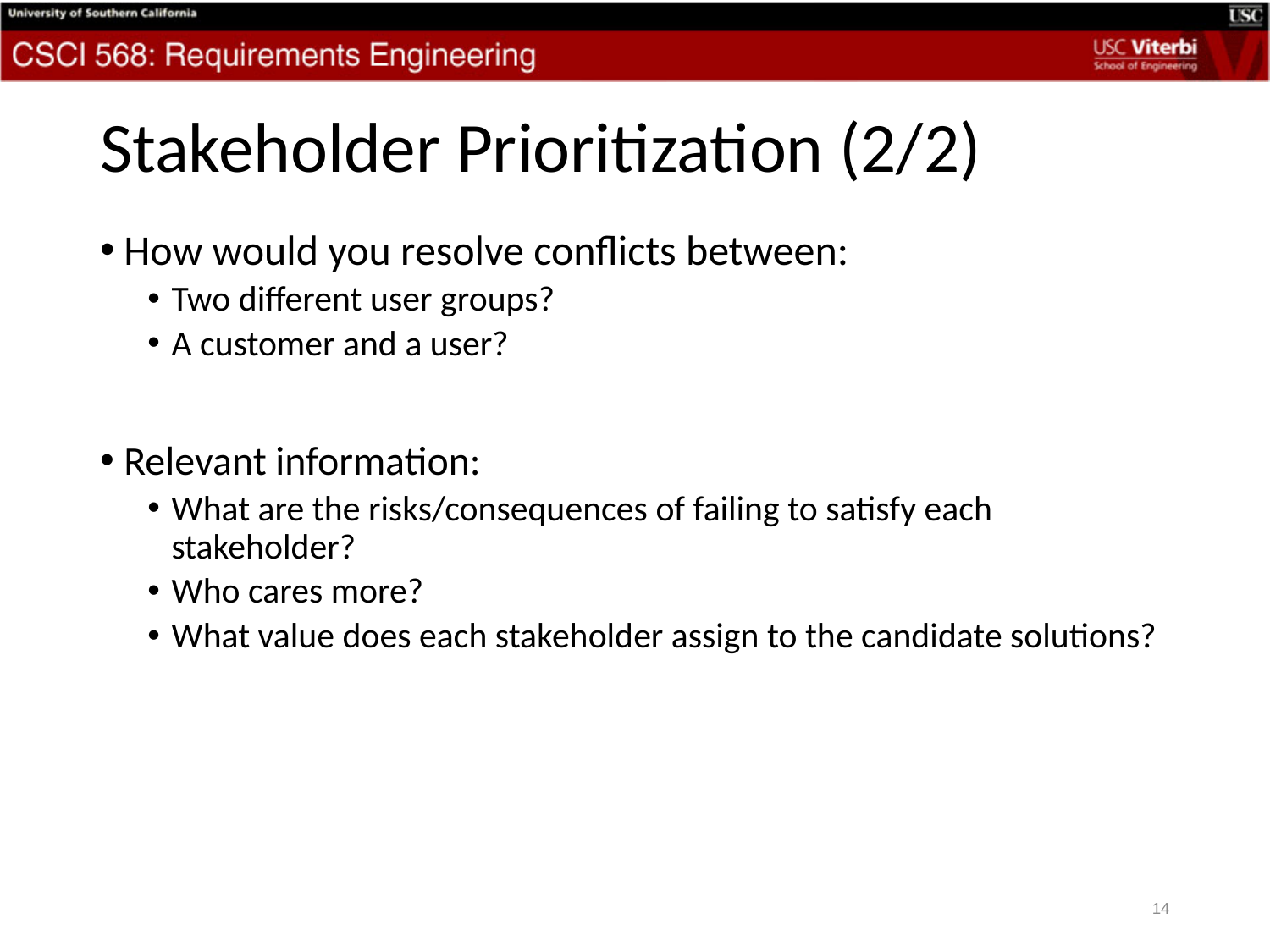

# Stakeholder Prioritization (2/2)
How would you resolve conflicts between:
Two different user groups?
A customer and a user?

Relevant information:
What are the risks/consequences of failing to satisfy each stakeholder?
Who cares more?
What value does each stakeholder assign to the candidate solutions?
14